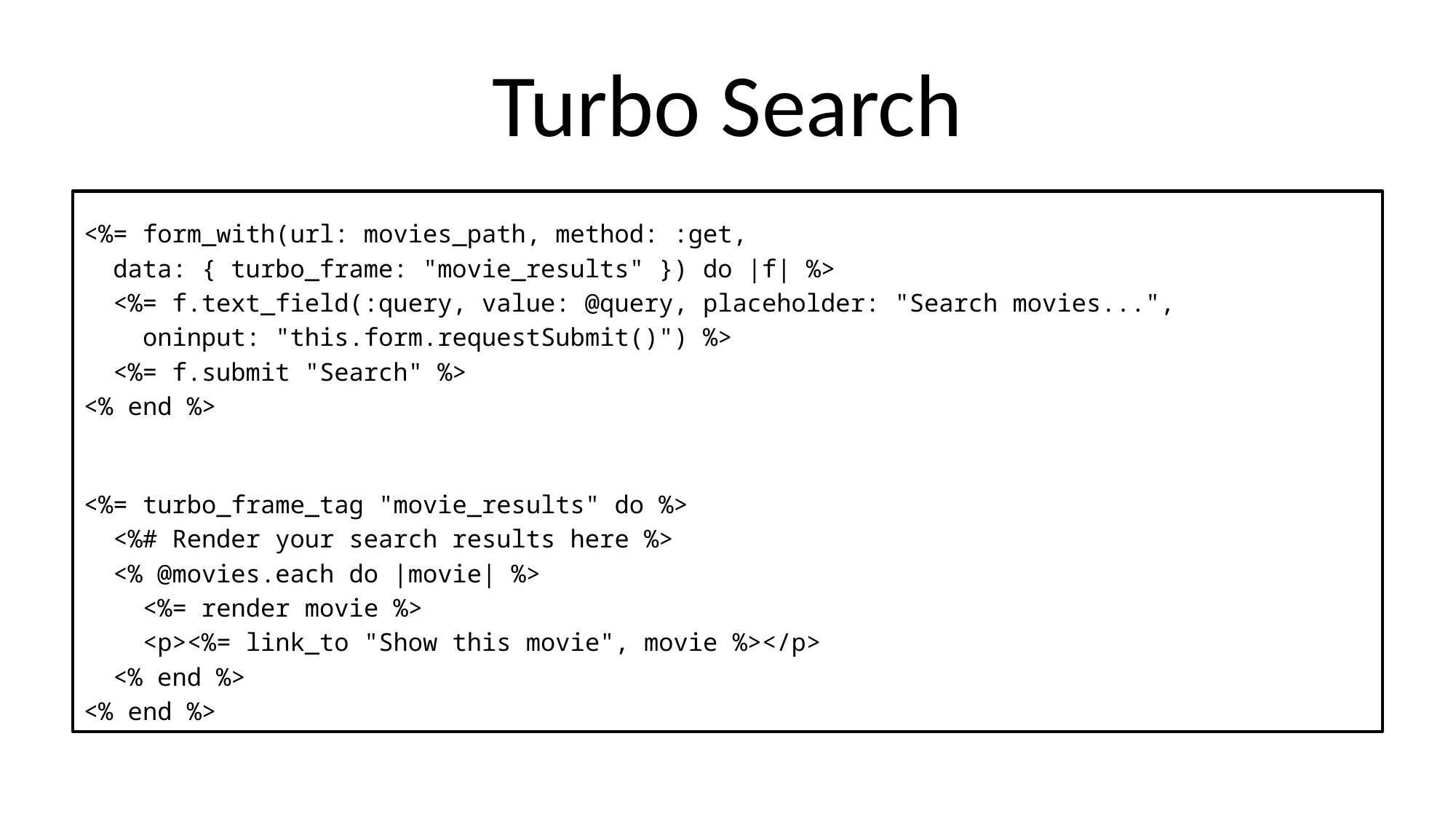

# Turbo Search
<%= form_with(url: movies_path, method: :get,
  data: { turbo_frame: "movie_results" }) do |f| %>
  <%= f.text_field(:query, value: @query, placeholder: "Search movies...",
    oninput: "this.form.requestSubmit()") %>
  <%= f.submit "Search" %>
<% end %>

<%= turbo_frame_tag "movie_results" do %>
  <%# Render your search results here %>
  <% @movies.each do |movie| %>
    <%= render movie %>
    <p><%= link_to "Show this movie", movie %></p>
  <% end %>
<% end %>